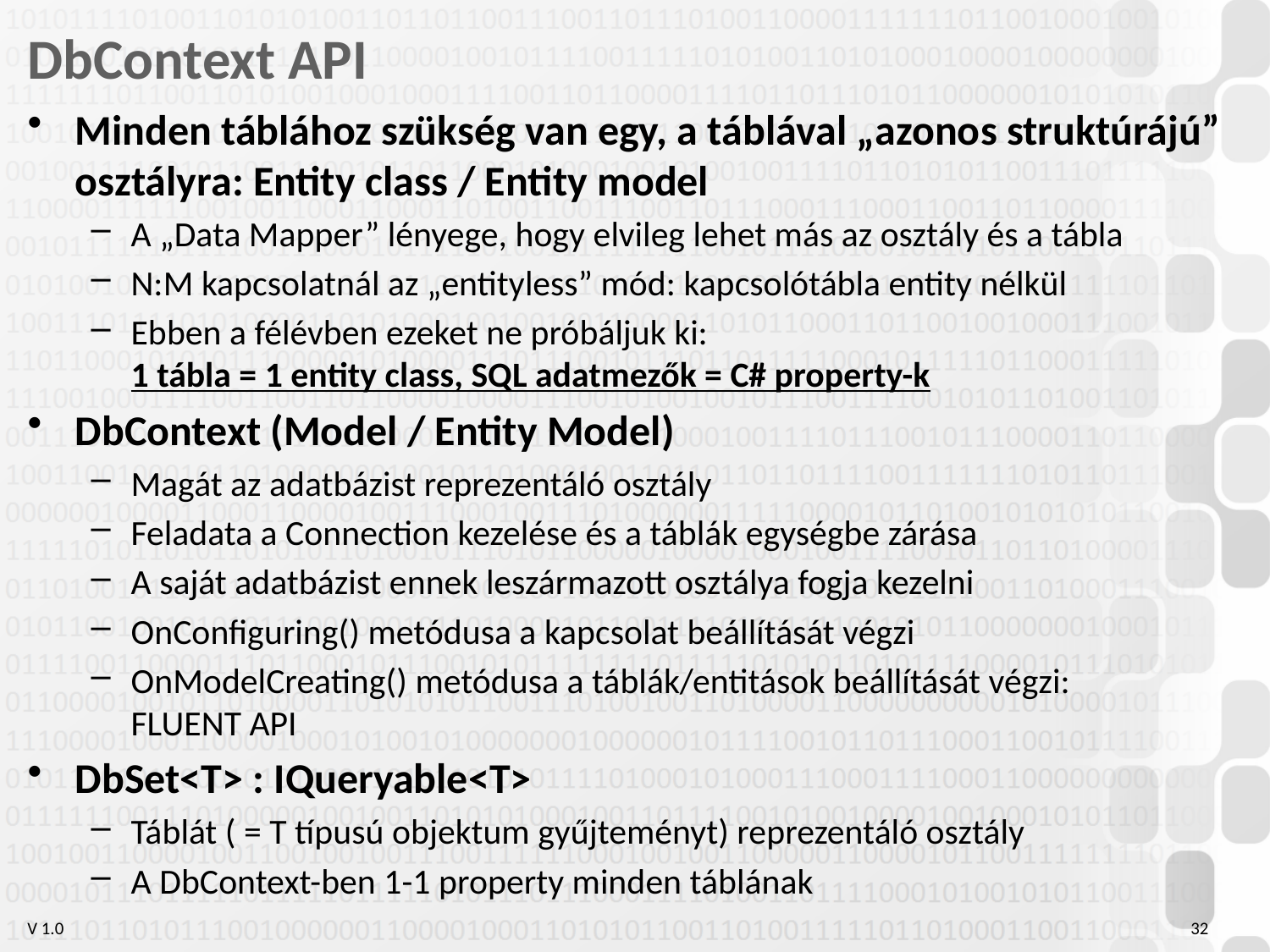

# DbContext API
Minden táblához szükség van egy, a táblával „azonos struktúrájú” osztályra: Entity class / Entity model
A „Data Mapper” lényege, hogy elvileg lehet más az osztály és a tábla
N:M kapcsolatnál az „entityless” mód: kapcsolótábla entity nélkül
Ebben a félévben ezeket ne próbáljuk ki:
1 tábla = 1 entity class, SQL adatmezők = C# property-k
DbContext (Model / Entity Model)
Magát az adatbázist reprezentáló osztály
Feladata a Connection kezelése és a táblák egységbe zárása
A saját adatbázist ennek leszármazott osztálya fogja kezelni
OnConfiguring() metódusa a kapcsolat beállítását végzi
OnModelCreating() metódusa a táblák/entitások beállítását végzi:
FLUENT API
DbSet<T> : IQueryable<T>
Táblát ( = T típusú objektum gyűjteményt) reprezentáló osztály
A DbContext-ben 1-1 property minden táblának
32